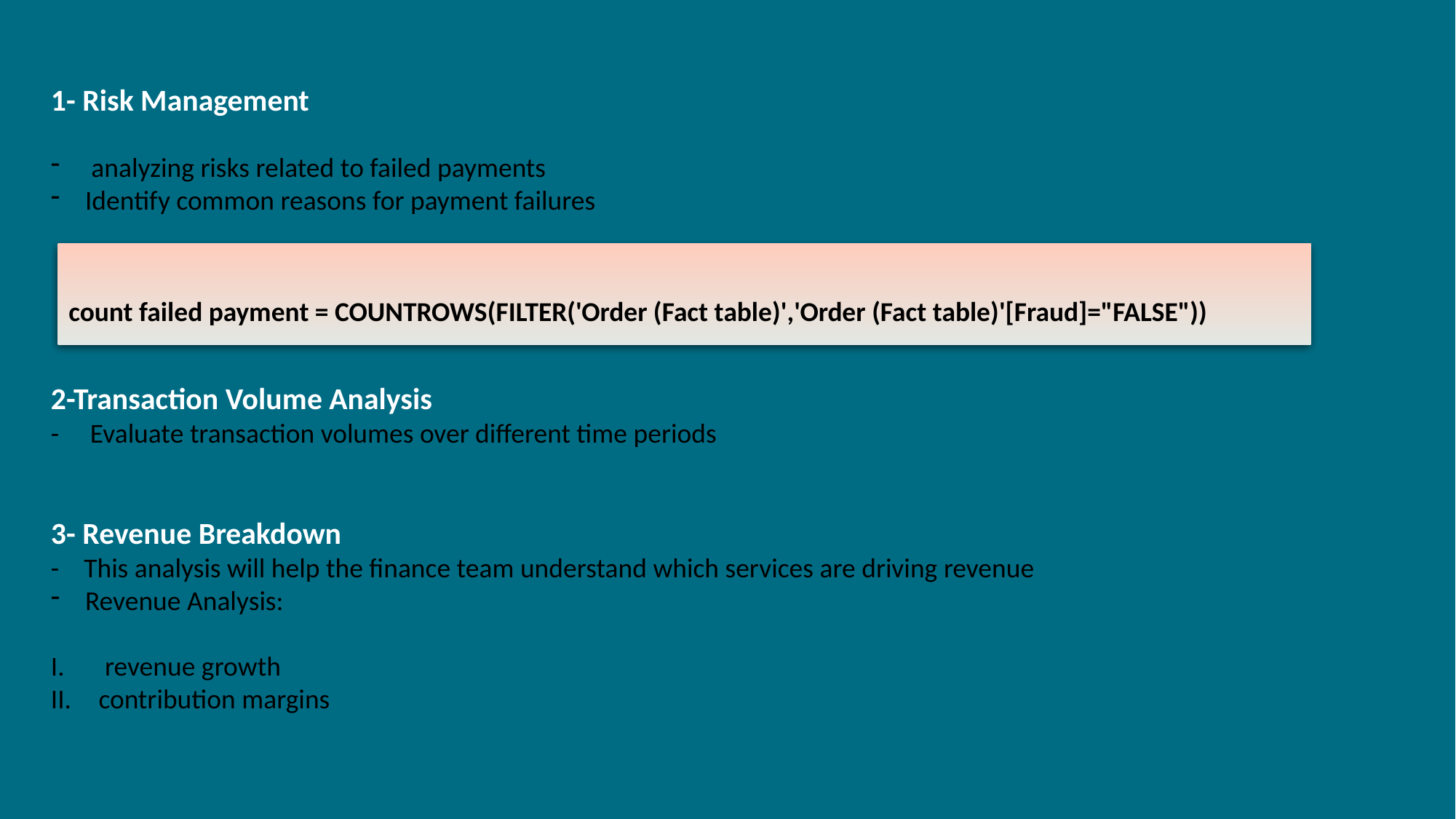

1- Risk Management

 analyzing risks related to failed payments
Identify common reasons for payment failures

2-Transaction Volume Analysis
-     Evaluate transaction volumes over different time periods

3- Revenue Breakdown
-    This analysis will help the finance team understand which services are driving revenue
Revenue Analysis:

 revenue growth
contribution margins

count failed payment = COUNTROWS(FILTER('Order (Fact table)','Order (Fact table)'[Fraud]="FALSE"))